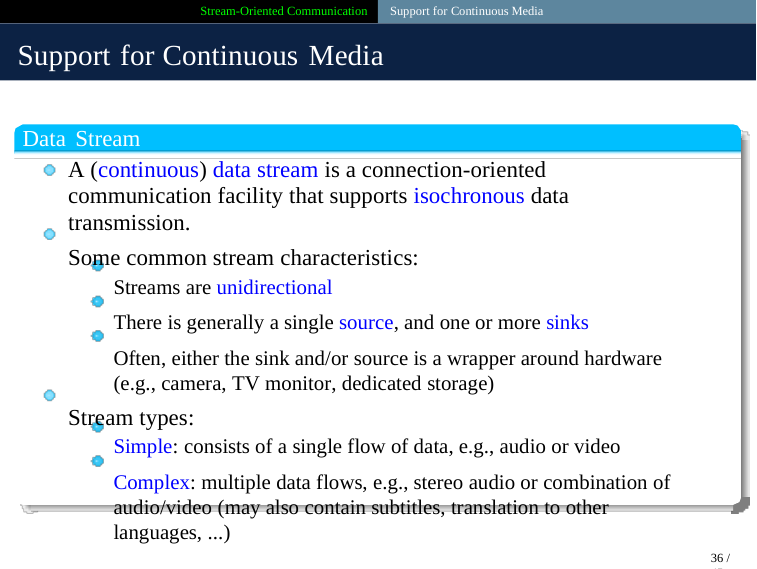

Stream-Oriented Communication      Support for Continuous Media

Support for Continuous Media

Data Stream
A (continuous) data stream is a connection-oriented communication facility that supports isochronous data transmission.
Some common stream characteristics:
Streams are unidirectional
There is generally a single source, and one or more sinks
Often, either the sink and/or source is a wrapper around hardware (e.g., camera, TV monitor, dedicated storage)
Stream types:
Simple: consists of a single flow of data, e.g., audio or video
Complex: multiple data flows, e.g., stereo audio or combination of audio/video (may also contain subtitles, translation to other languages, ...)

36 / 45